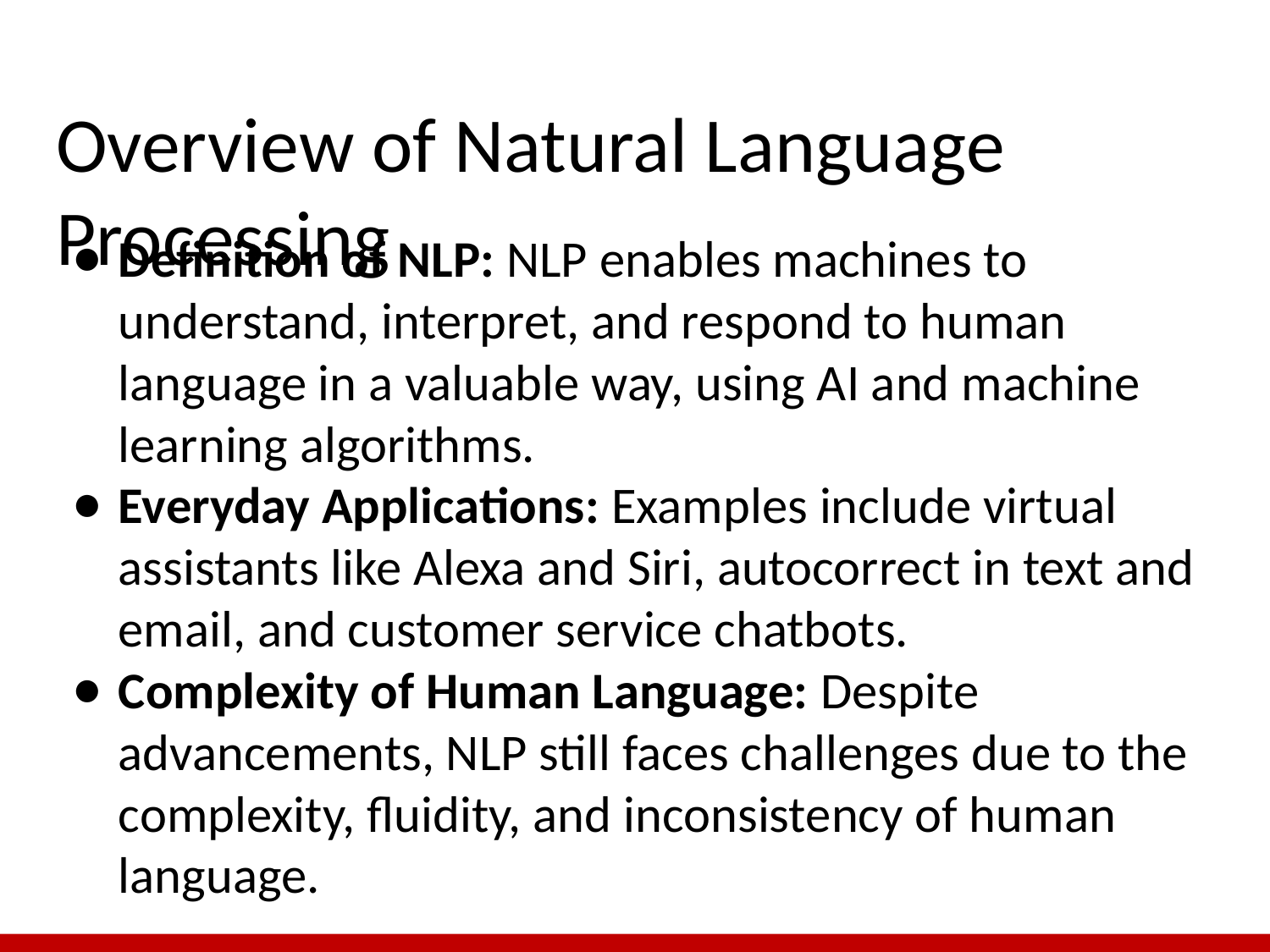

# Overview of Natural Language Processing
Definition of NLP: NLP enables machines to understand, interpret, and respond to human language in a valuable way, using AI and machine learning algorithms.
Everyday Applications: Examples include virtual assistants like Alexa and Siri, autocorrect in text and email, and customer service chatbots.
Complexity of Human Language: Despite advancements, NLP still faces challenges due to the complexity, fluidity, and inconsistency of human language​​.